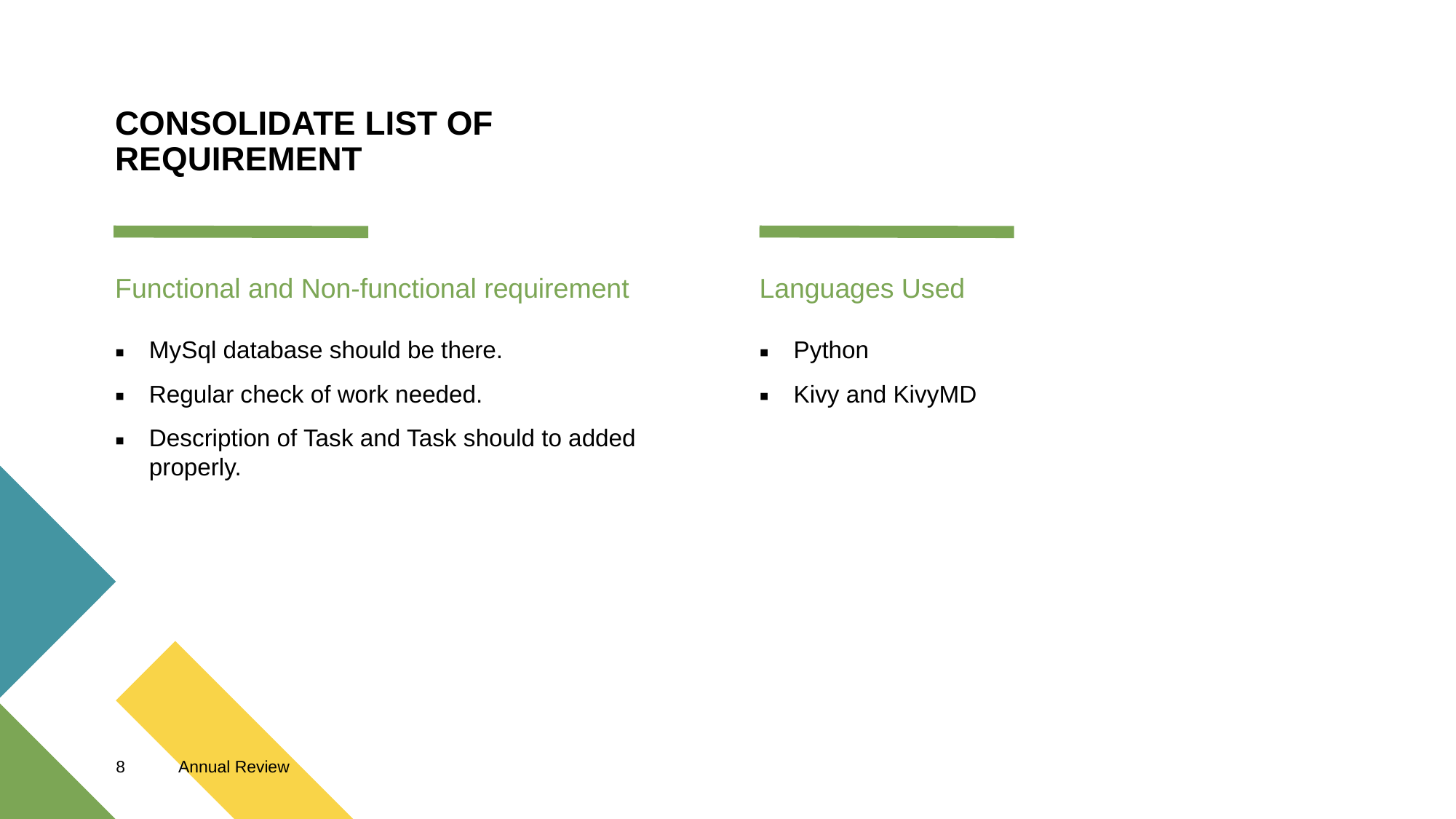

# CONSOLIDATE LIST OF REQUIREMENT
Functional and Non-functional requirement
Languages Used

MySql database should be there.
Regular check of work needed.
Description of Task and Task should to added properly.
Python
Kivy and KivyMD

8
Annual Review